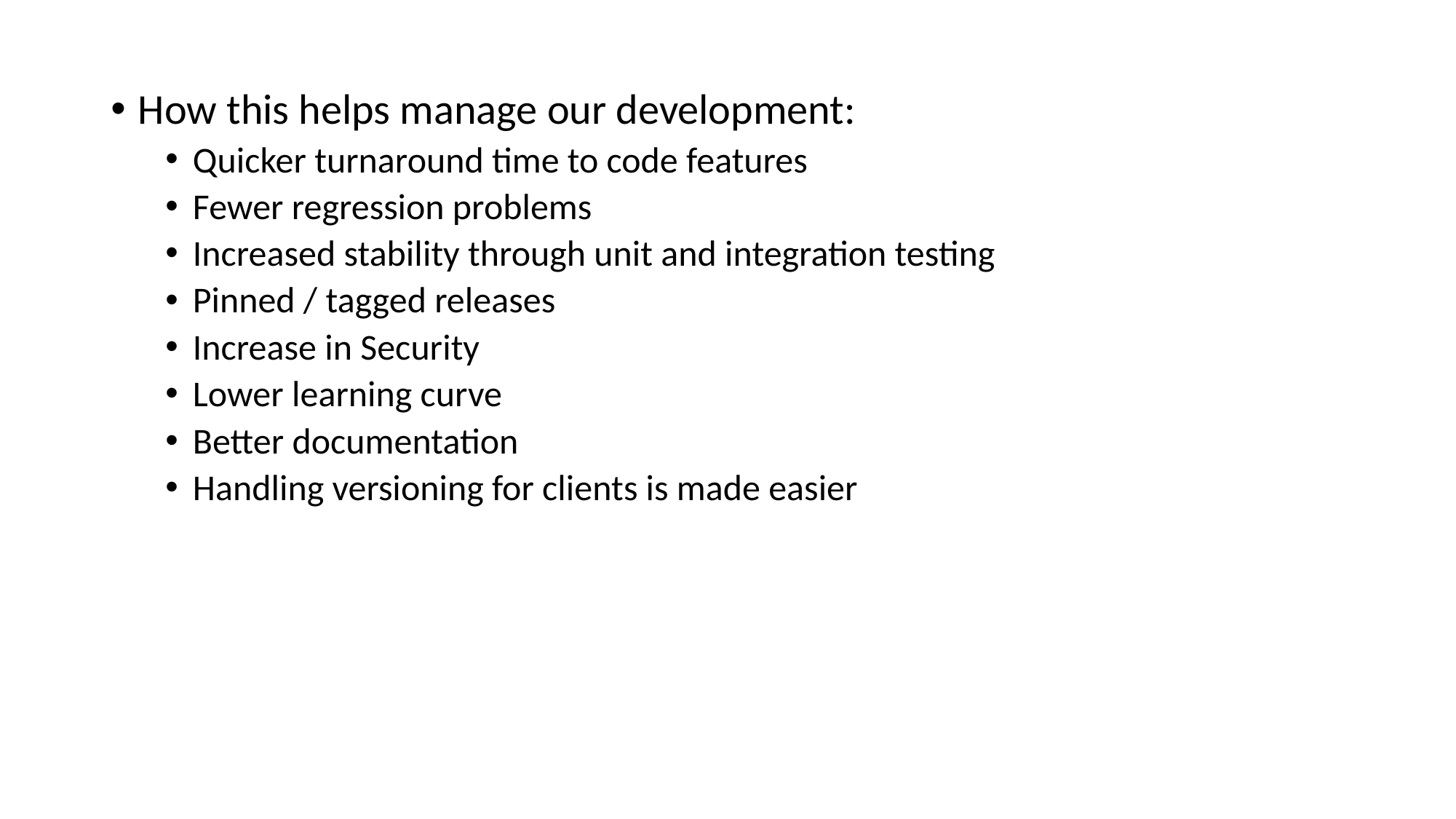

How this helps manage our development:
Quicker turnaround time to code features
Fewer regression problems
Increased stability through unit and integration testing
Pinned / tagged releases
Increase in Security
Lower learning curve
Better documentation
Handling versioning for clients is made easier